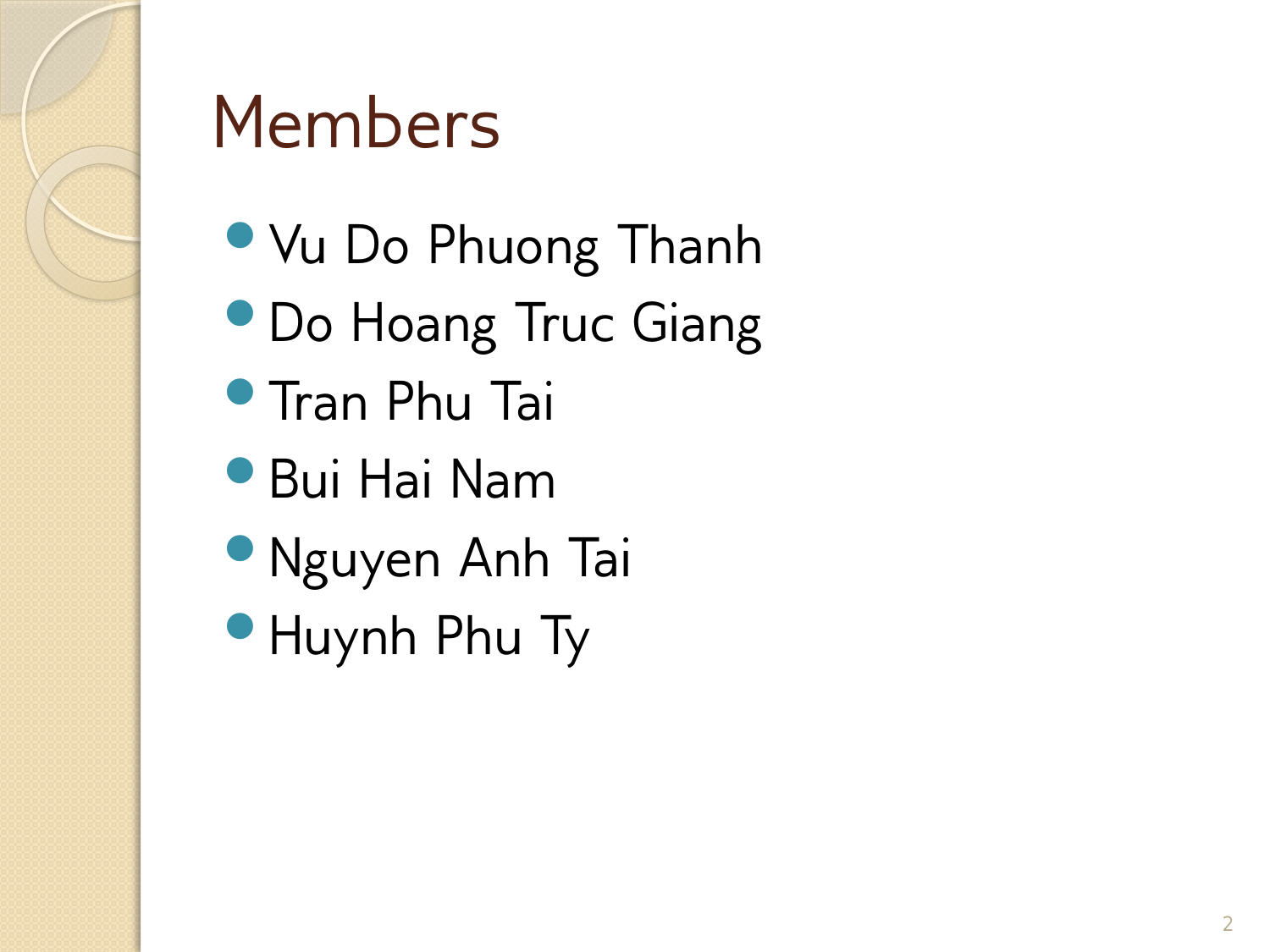

# Members
Vu Do Phuong Thanh
Do Hoang Truc Giang
Tran Phu Tai
Bui Hai Nam
Nguyen Anh Tai
Huynh Phu Ty

2